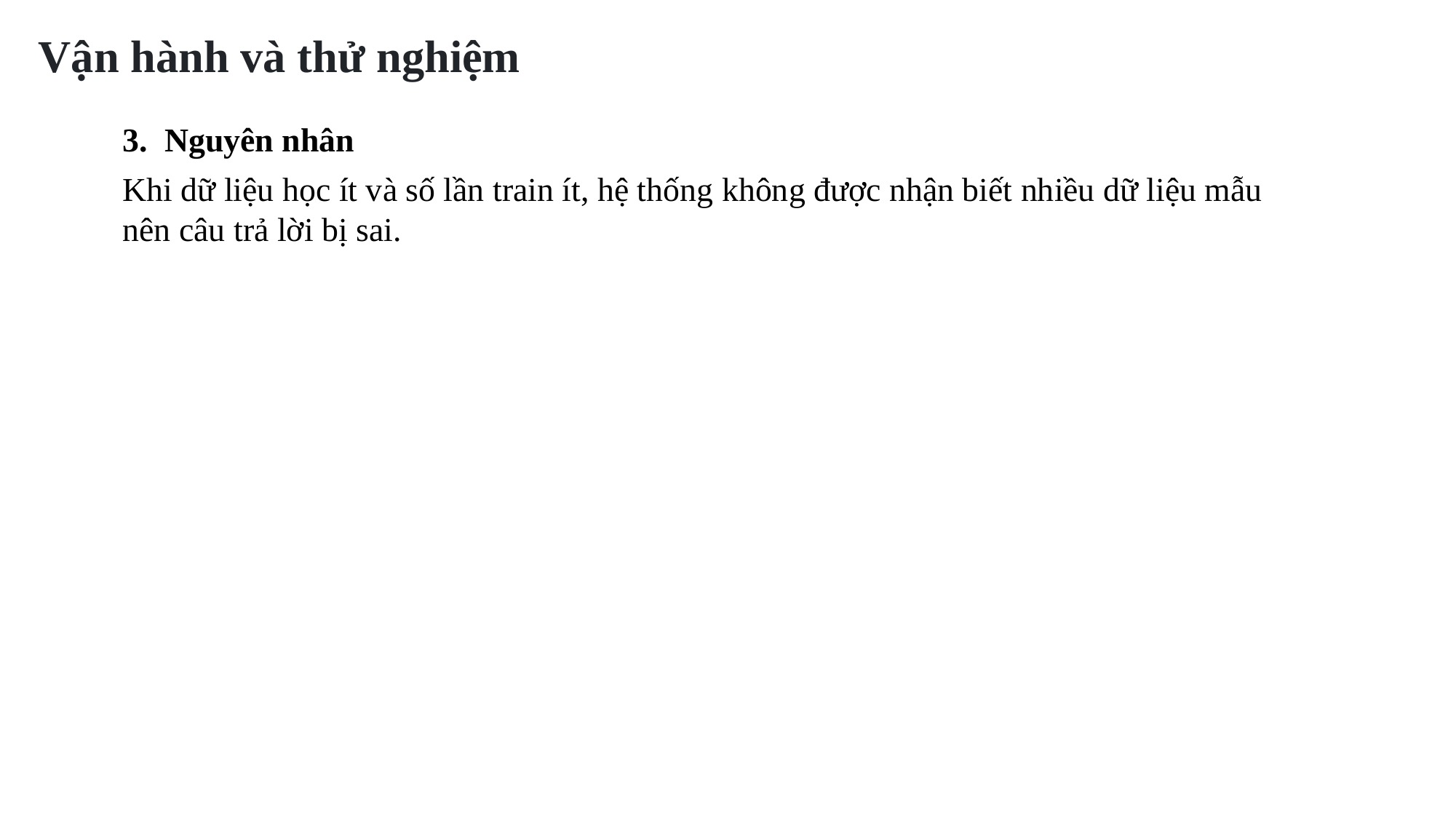

Vận hành và thử nghiệm
3.  Nguyên nhân
Khi dữ liệu học ít và số lần train ít, hệ thống không được nhận biết nhiều dữ liệu mẫu nên câu trả lời bị sai.